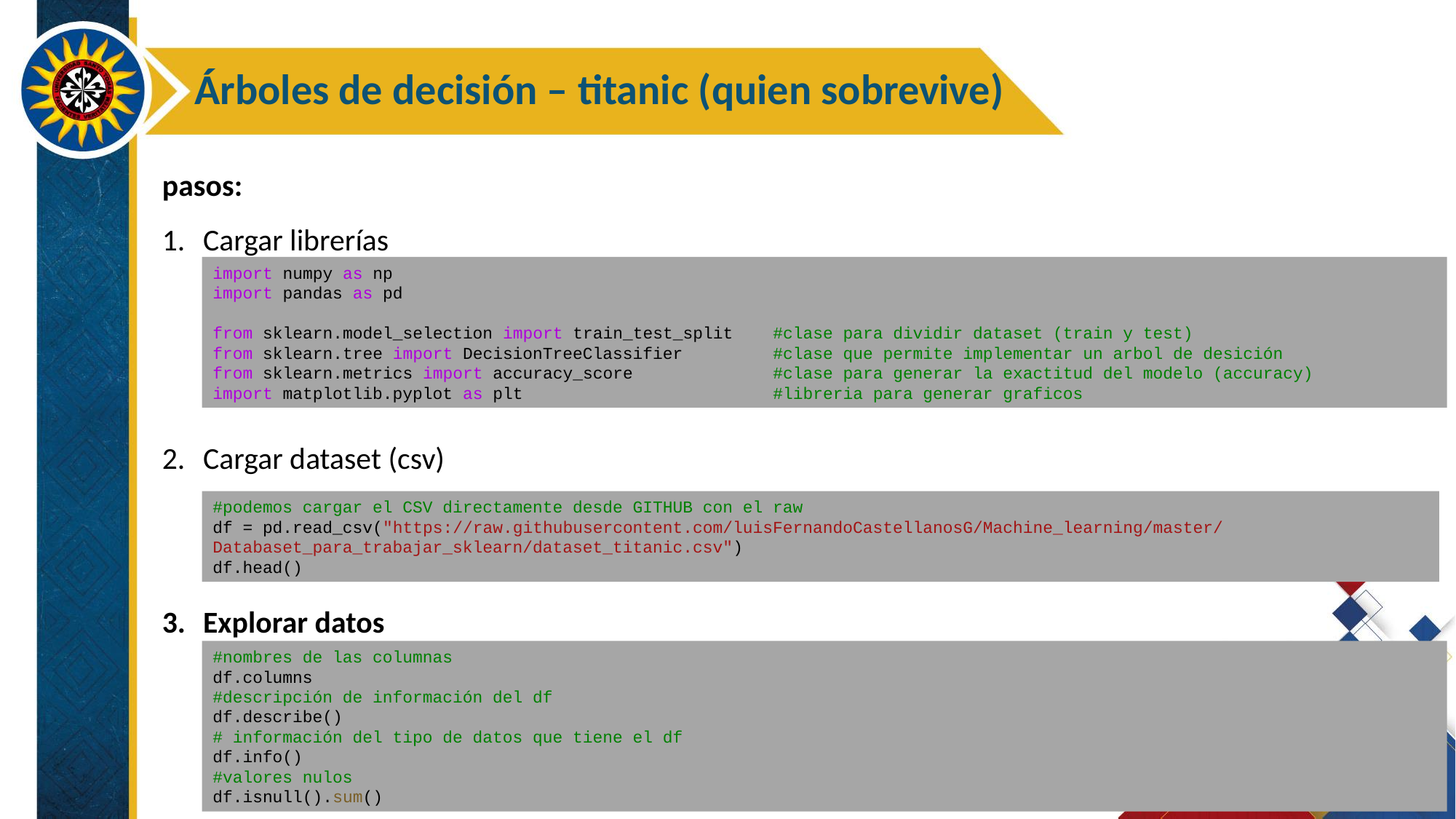

Árboles de decisión – titanic (quien sobrevive)
pasos:
Cargar librerías

Cargar dataset (csv)

Explorar datos

import numpy as np
import pandas as pd
from sklearn.model_selection import train_test_split    #clase para dividir dataset (train y test)
from sklearn.tree import DecisionTreeClassifier         #clase que permite implementar un arbol de desición
from sklearn.metrics import accuracy_score              #clase para generar la exactitud del modelo (accuracy)
import matplotlib.pyplot as plt                         #libreria para generar graficos
#podemos cargar el CSV directamente desde GITHUB con el raw
df = pd.read_csv("https://raw.githubusercontent.com/luisFernandoCastellanosG/Machine_learning/master/Databaset_para_trabajar_sklearn/dataset_titanic.csv")
df.head()
#nombres de las columnas
df.columns
#descripción de información del df
df.describe()
# información del tipo de datos que tiene el df
df.info()
#valores nulos
df.isnull().sum()